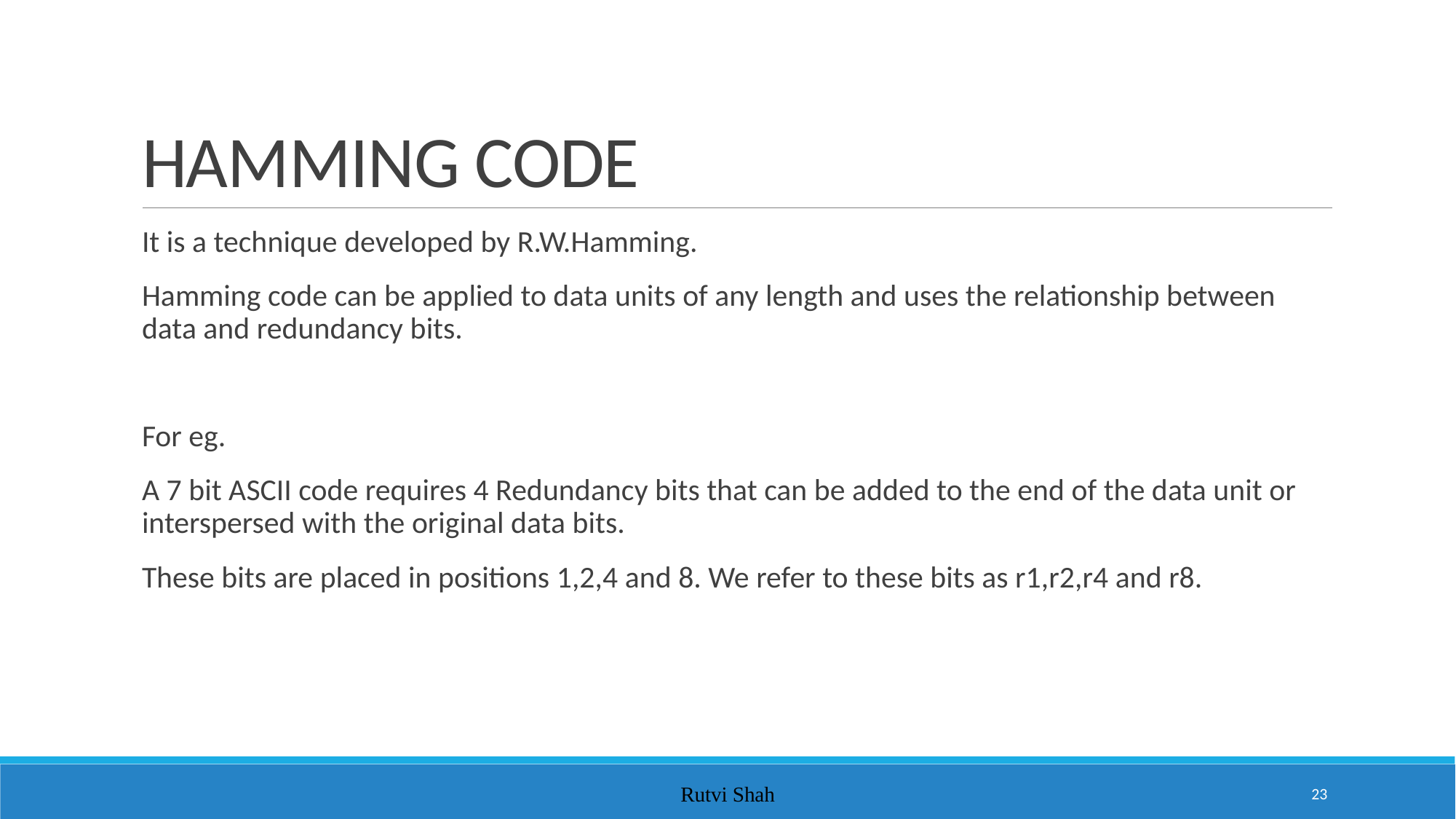

# HAMMING CODE
It is a technique developed by R.W.Hamming.
Hamming code can be applied to data units of any length and uses the relationship between data and redundancy bits.

For eg.
A 7 bit ASCII code requires 4 Redundancy bits that can be added to the end of the data unit or interspersed with the original data bits.
These bits are placed in positions 1,2,4 and 8. We refer to these bits as r1,r2,r4 and r8.

Rutvi Shah
23